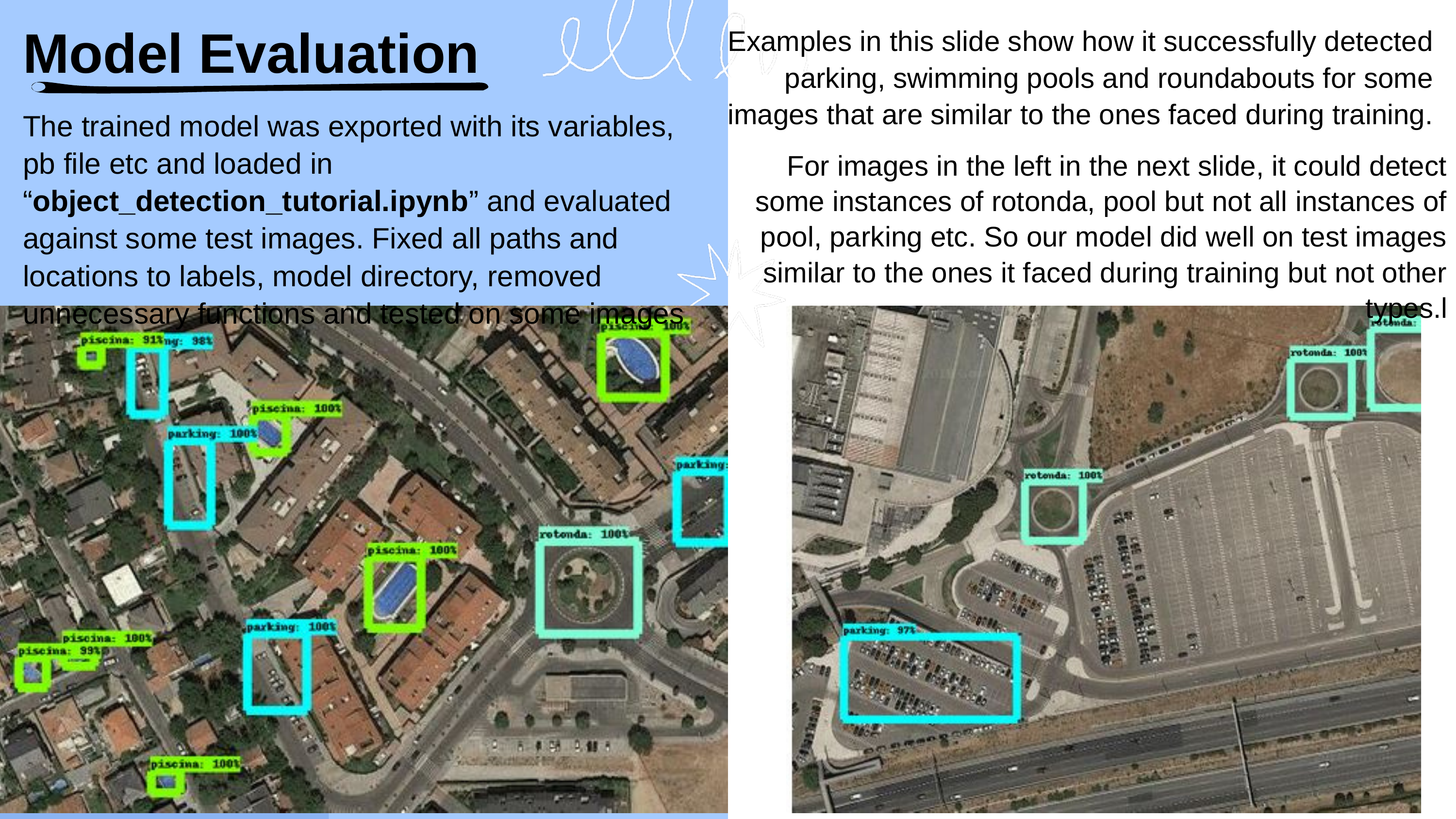

Model Evaluation
Examples in this slide show how it successfully detected parking, swimming pools and roundabouts for some images that are similar to the ones faced during training.

The trained model was exported with its variables, pb file etc and loaded in “object_detection_tutorial.ipynb” and evaluated against some test images. Fixed all paths and locations to labels, model directory, removed unnecessary functions and tested on some images
For images in the left in the next slide, it could detect some instances of rotonda, pool but not all instances of pool, parking etc. So our model did well on test images similar to the ones it faced during training but not other types.l